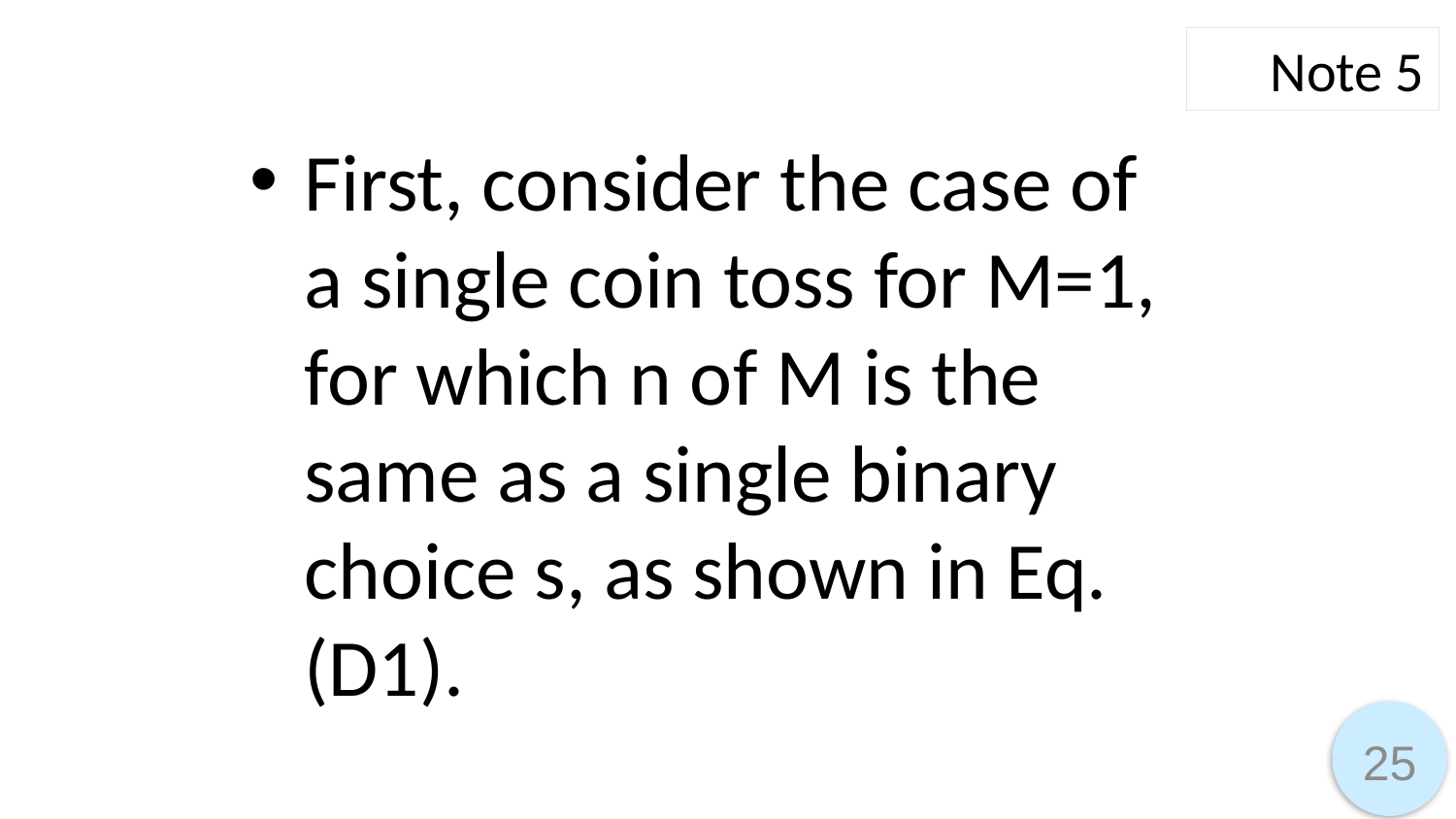

Note 5
First, consider the case of a single coin toss for M=1, for which n of M is the same as a single binary choice s, as shown in Eq.(D1).
25